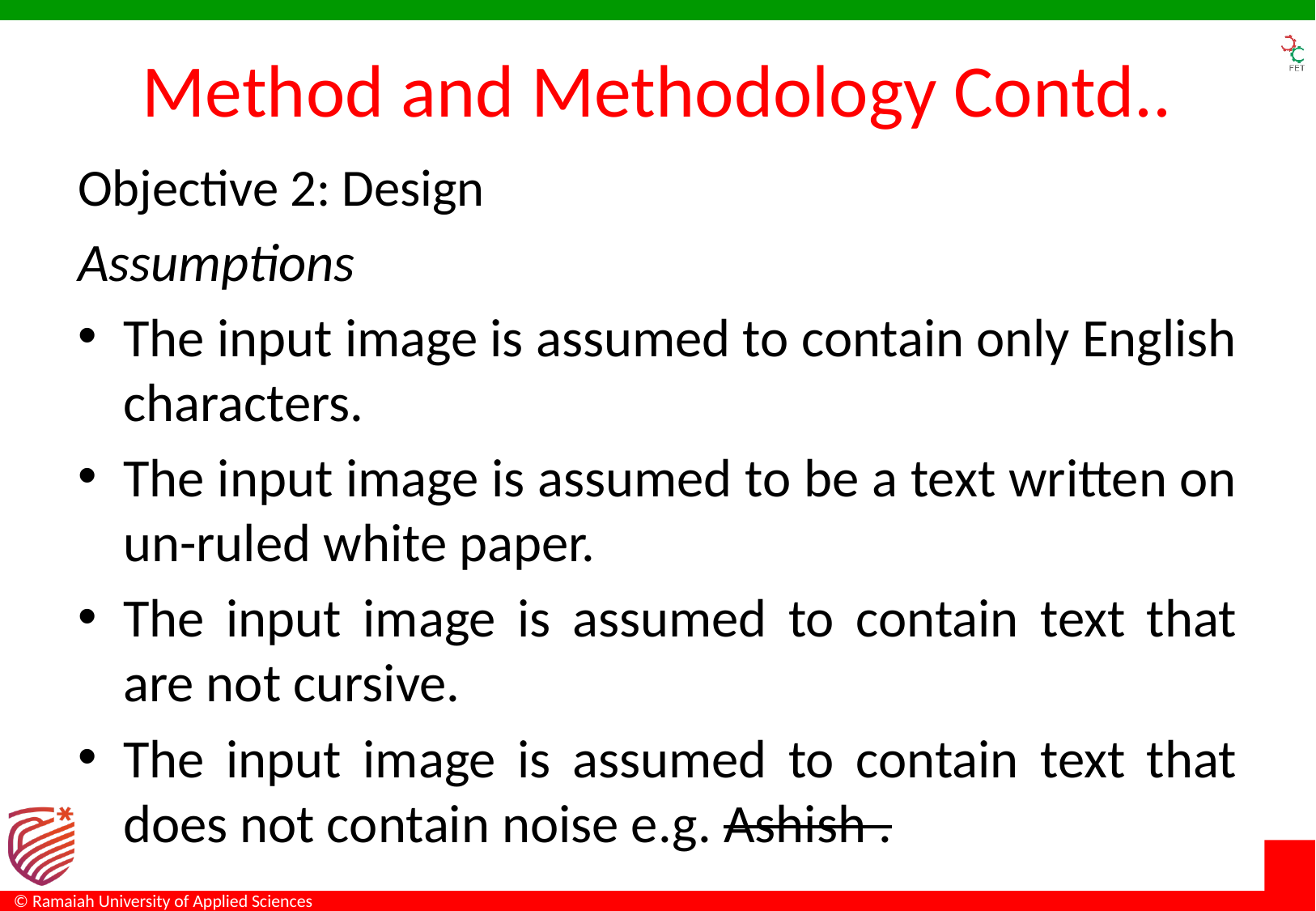

# Method and Methodology Contd..
Objective 2: Design
Assumptions
The input image is assumed to contain only English characters.
The input image is assumed to be a text written on un-ruled white paper.
The input image is assumed to contain text that are not cursive.
The input image is assumed to contain text that does not contain noise e.g. Ashish .